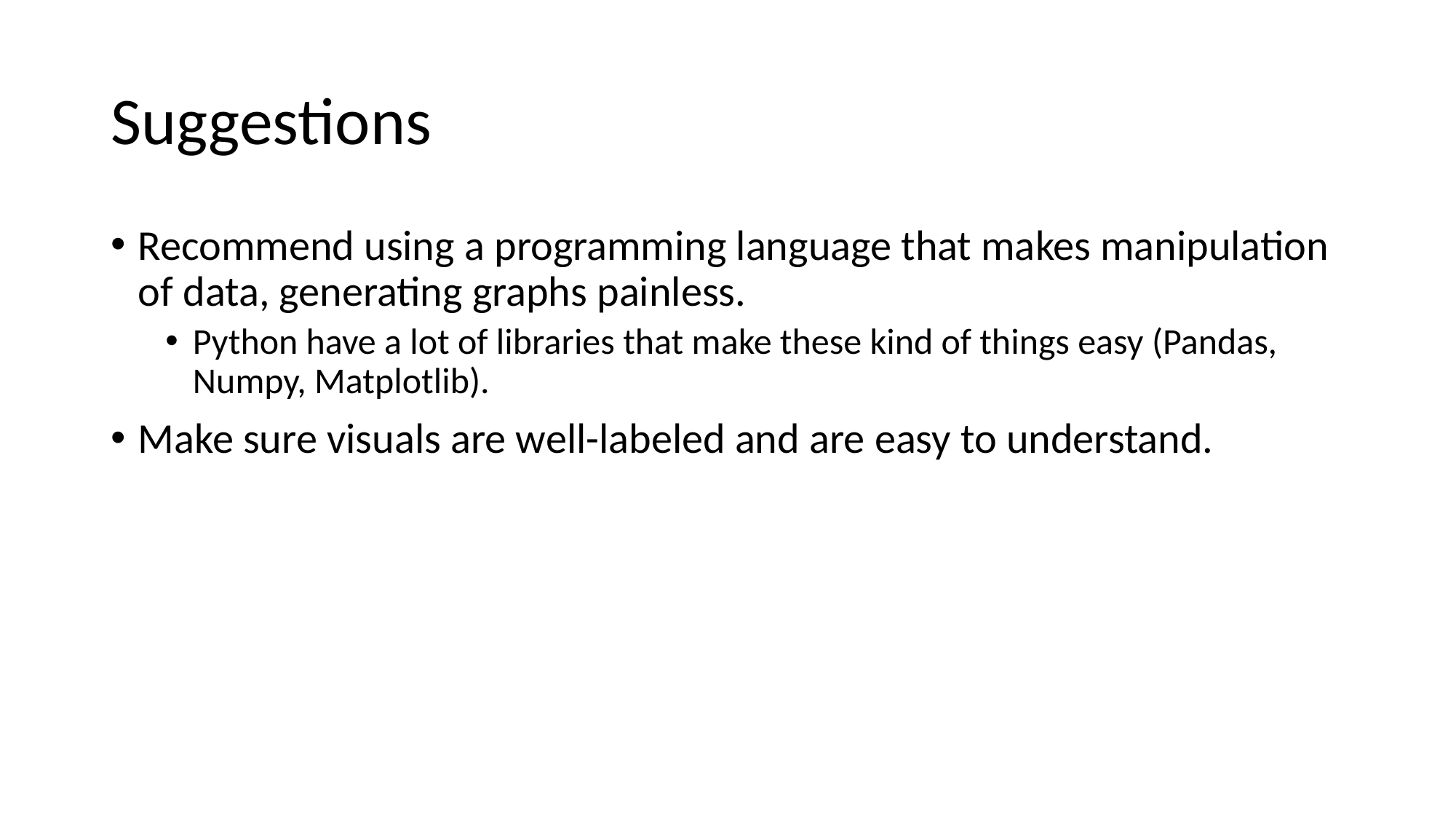

# Suggestions
Recommend using a programming language that makes manipulation of data, generating graphs painless.
Python have a lot of libraries that make these kind of things easy (Pandas, Numpy, Matplotlib).
Make sure visuals are well-labeled and are easy to understand.